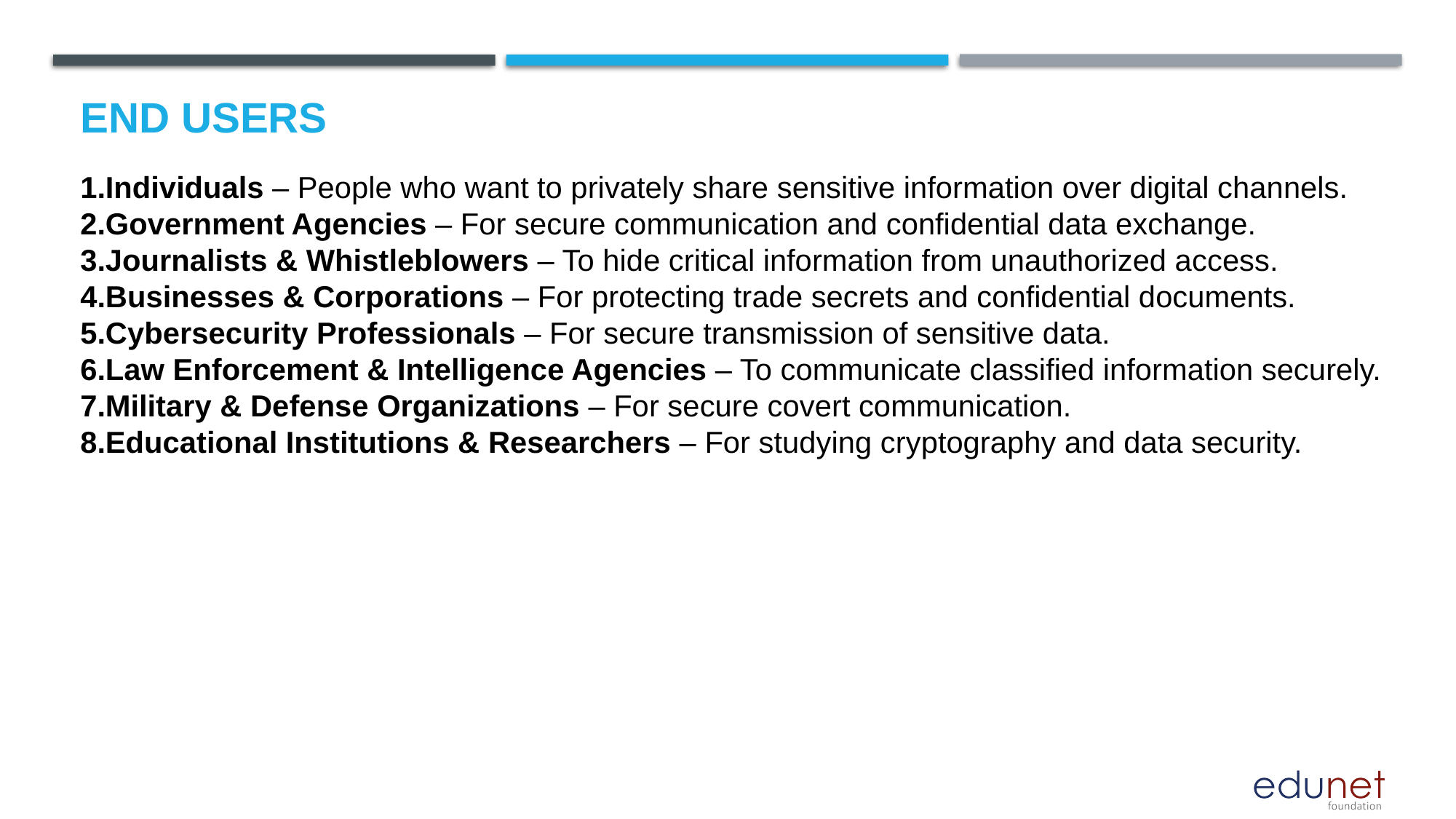

# End users
Individuals – People who want to privately share sensitive information over digital channels.
Government Agencies – For secure communication and confidential data exchange.
Journalists & Whistleblowers – To hide critical information from unauthorized access.
Businesses & Corporations – For protecting trade secrets and confidential documents.
Cybersecurity Professionals – For secure transmission of sensitive data.
Law Enforcement & Intelligence Agencies – To communicate classified information securely.
Military & Defense Organizations – For secure covert communication.
Educational Institutions & Researchers – For studying cryptography and data security.